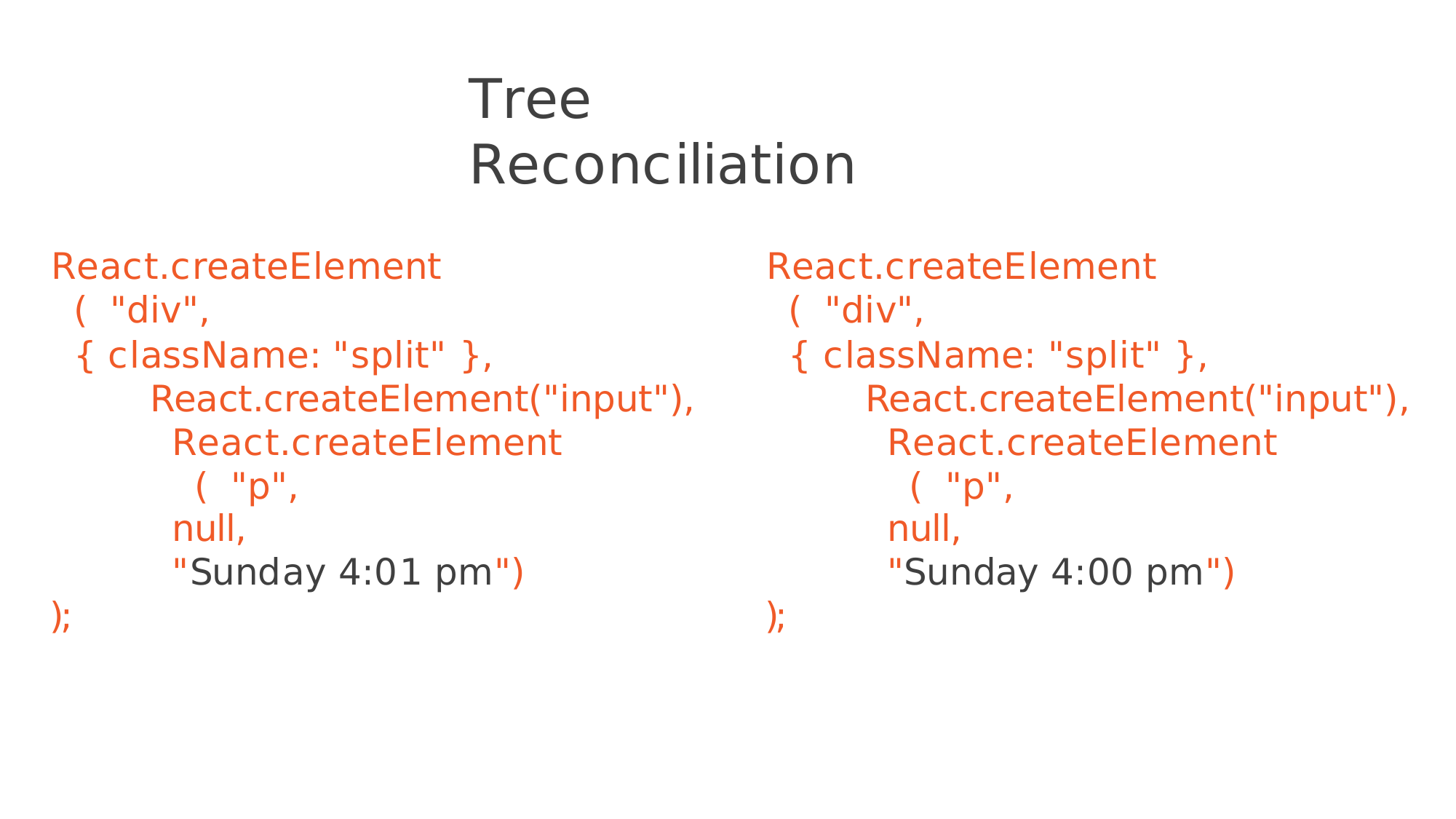

# Tree Reconciliation
React.createElement(  "div",
{ className: "split" },  React.createElement("input"),
React.createElement(  "p",
null,
"Sunday 4:01 pm")
);
React.createElement(  "div",
{ className: "split" },  React.createElement("input"),
React.createElement(  "p",
null,
"Sunday 4:00 pm")
);
12